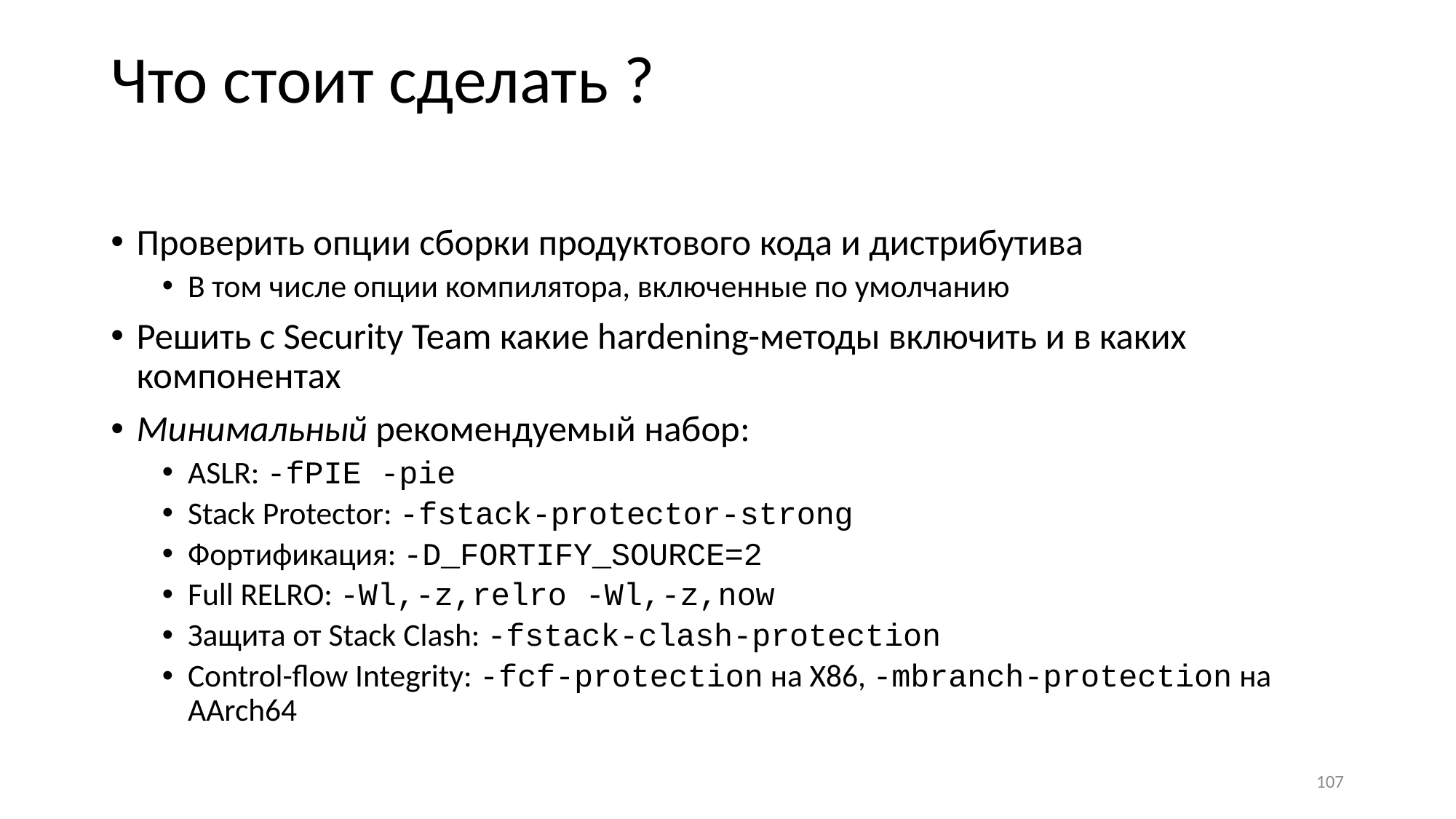

# Что стоит сделать ?
Проверить опции сборки продуктового кода и дистрибутива
В том числе опции компилятора, включенные по умолчанию
Решить с Security Team какие hardening-методы включить и в каких компонентах
Минимальный рекомендуемый набор:
ASLR: -fPIE -pie
Stack Protector: -fstack-protector-strong
Фортификация: -D_FORTIFY_SOURCE=2
Full RELRO: -Wl,-z,relro -Wl,-z,now
Защита от Stack Clash: -fstack-clash-protection
Control-flow Integrity: -fcf-protection на X86, -mbranch-protection на AArch64
107